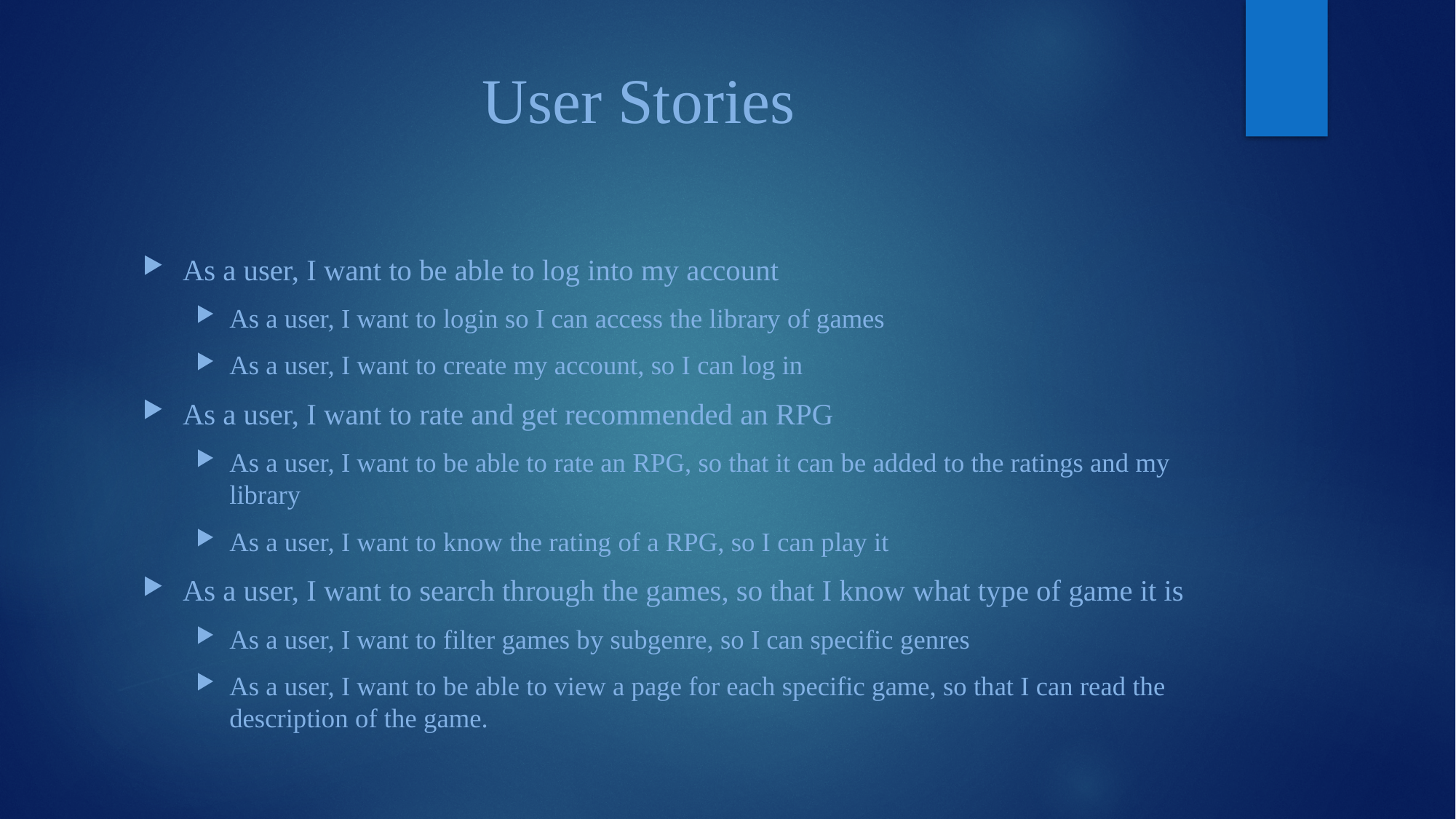

# User Stories
As a user, I want to be able to log into my account
As a user, I want to login so I can access the library of games
As a user, I want to create my account, so I can log in
As a user, I want to rate and get recommended an RPG
As a user, I want to be able to rate an RPG, so that it can be added to the ratings and my library
As a user, I want to know the rating of a RPG, so I can play it
As a user, I want to search through the games, so that I know what type of game it is
As a user, I want to filter games by subgenre, so I can specific genres
As a user, I want to be able to view a page for each specific game, so that I can read the description of the game.